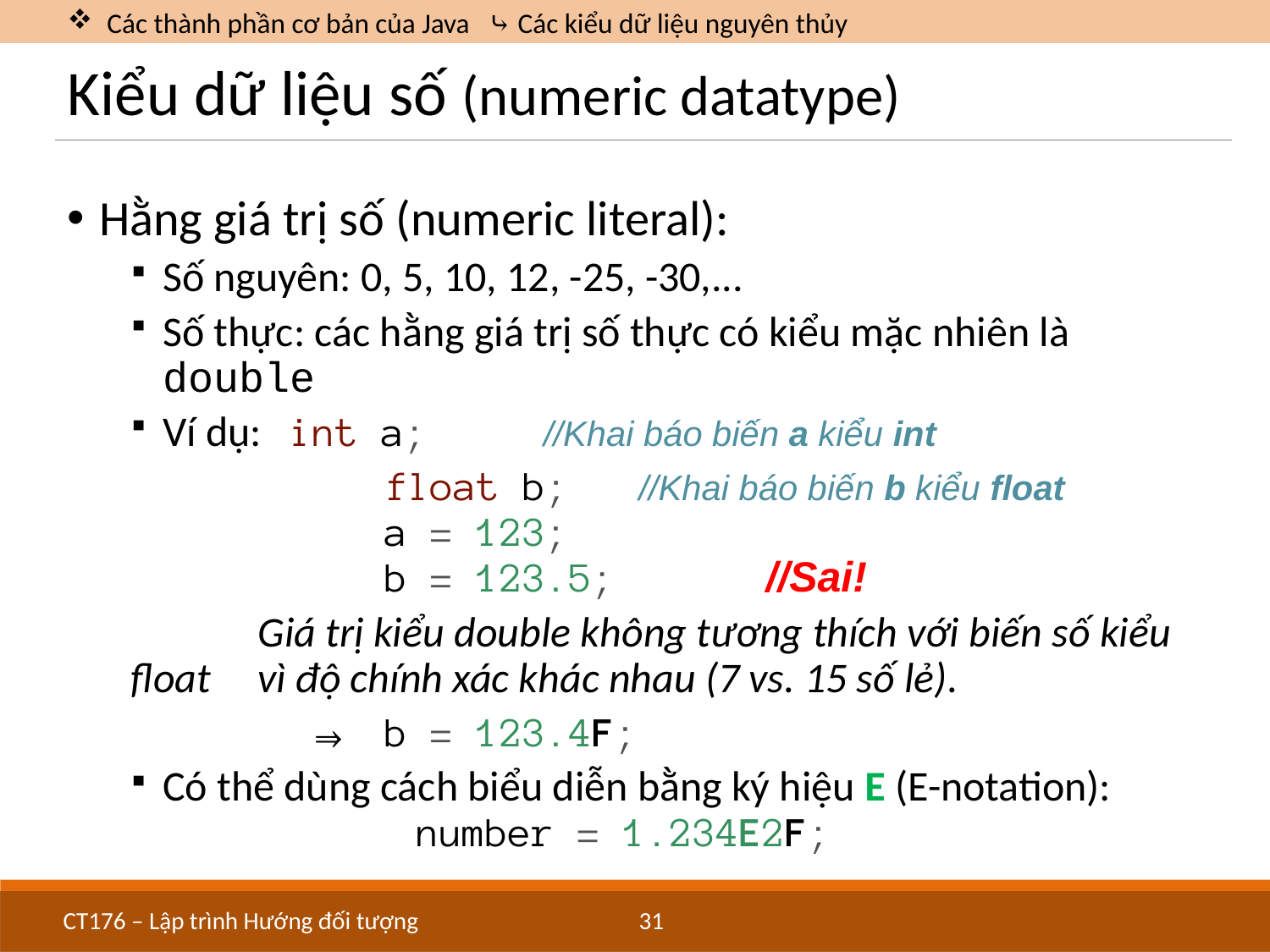

Các thành phần cơ bản của Java 	⤷ Các kiểu dữ liệu nguyên thủy
# Kiểu dữ liệu số (numeric datatype)
Hằng giá trị số (numeric literal):
Số nguyên: 0, 5, 10, 12, -25, -30,...
Số thực: các hằng giá trị số thực có kiểu mặc nhiên là double
Ví dụ:	int a;	//Khai báo biến a kiểu int
		float b;	//Khai báo biến b kiểu float
		a = 123;
		b = 123.5;		//Sai!
	Giá trị kiểu double không tương thích với biến số kiểu float 	vì độ chính xác khác nhau (7 vs. 15 số lẻ).
	  ⇒ 	b = 123.4F;
Có thể dùng cách biểu diễn bằng ký hiệu E (E-notation):
		number = 1.234E2F;